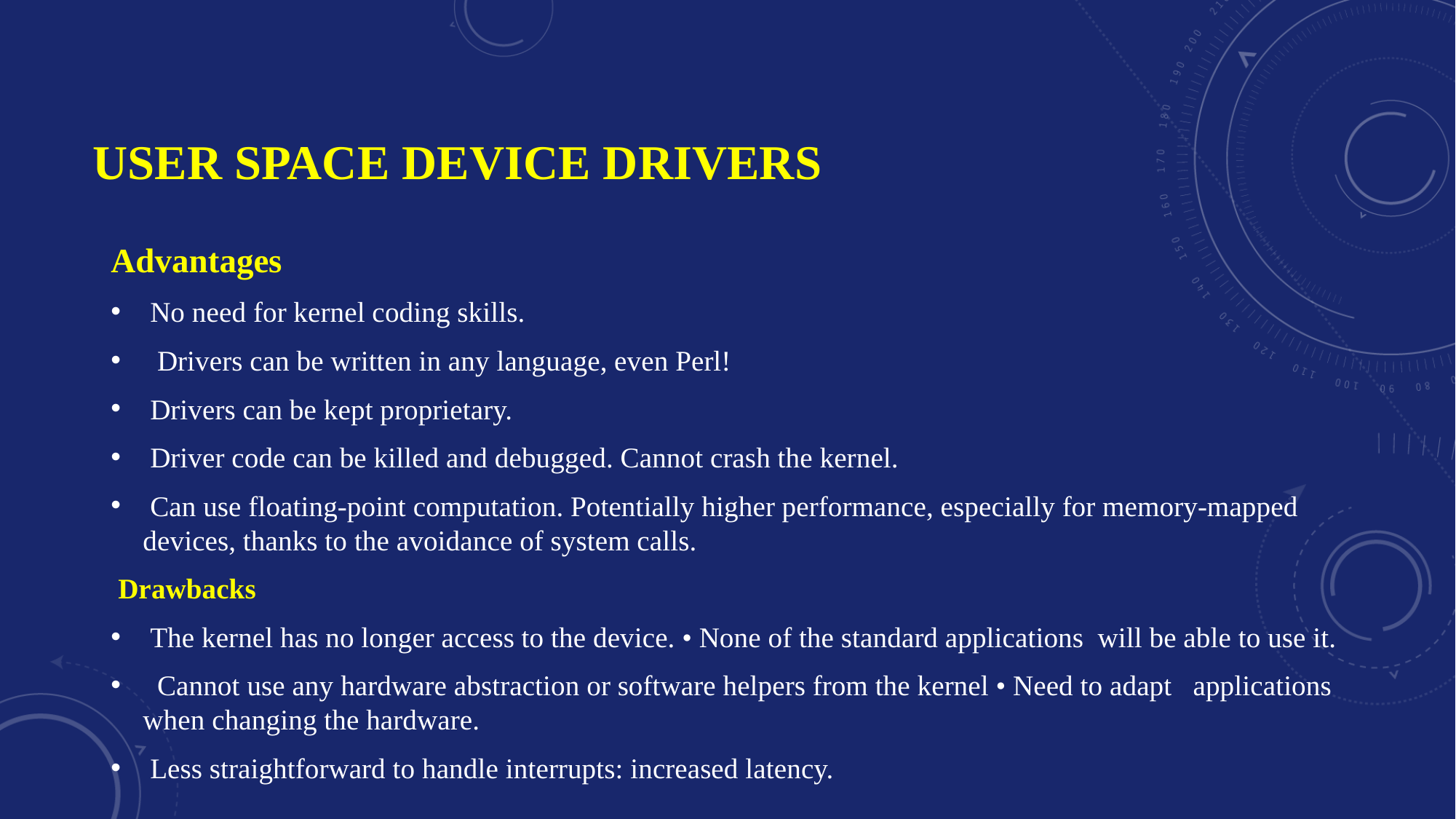

# User space device drivers
Advantages
 No need for kernel coding skills.
  Drivers can be written in any language, even Perl!
 Drivers can be kept proprietary.
 Driver code can be killed and debugged. Cannot crash the kernel.
 Can use floating-point computation. Potentially higher performance, especially for memory-mapped devices, thanks to the avoidance of system calls.
 Drawbacks
 The kernel has no longer access to the device. • None of the standard applications  will be able to use it.
  Cannot use any hardware abstraction or software helpers from the kernel • Need to adapt   applications when changing the hardware.
 Less straightforward to handle interrupts: increased latency.